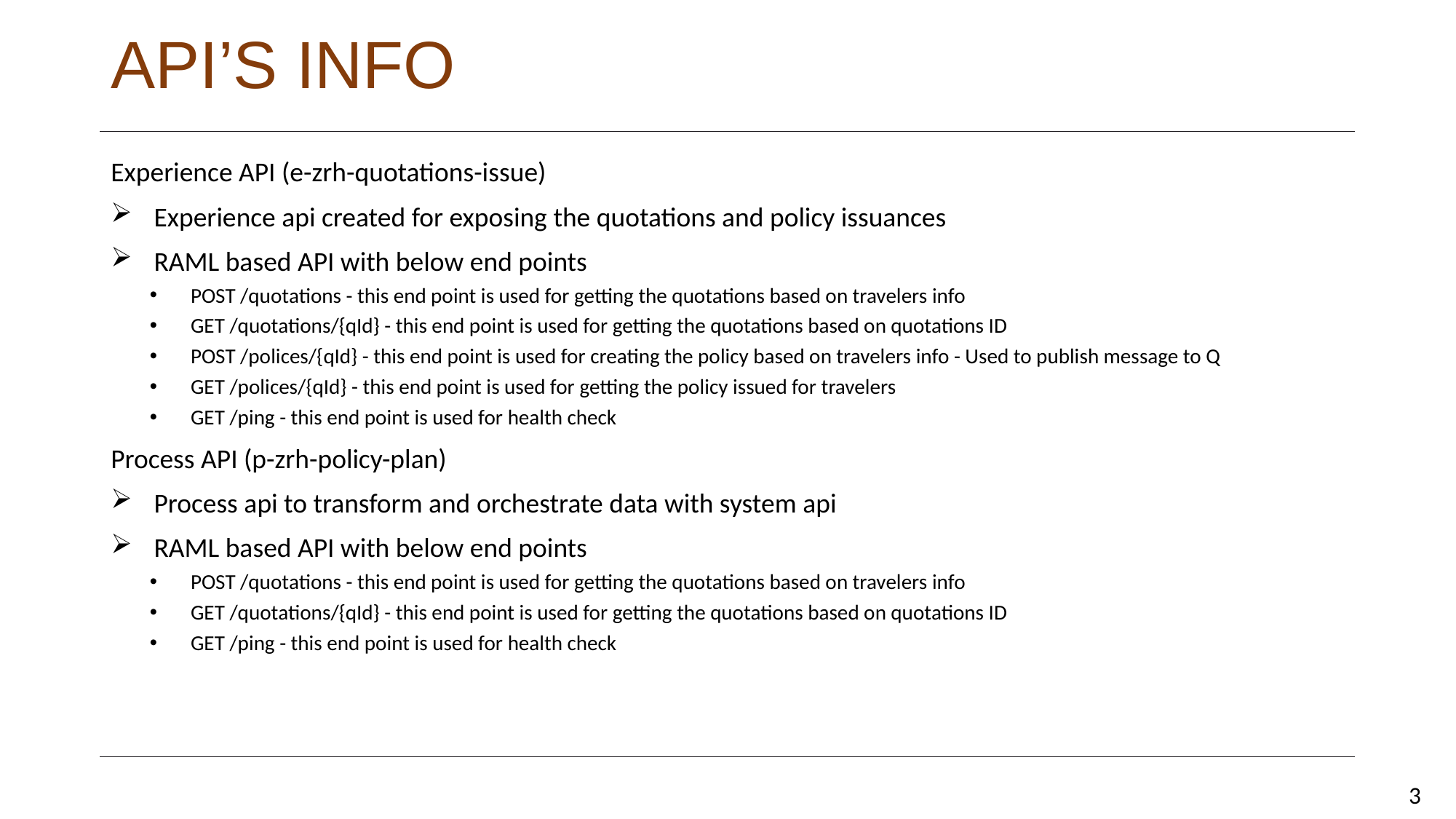

# API’s Info
Experience API (e-zrh-quotations-issue)
Experience api created for exposing the quotations and policy issuances
RAML based API with below end points
POST /quotations - this end point is used for getting the quotations based on travelers info
GET /quotations/{qId} - this end point is used for getting the quotations based on quotations ID
POST /polices/{qId} - this end point is used for creating the policy based on travelers info - Used to publish message to Q
GET /polices/{qId} - this end point is used for getting the policy issued for travelers
GET /ping - this end point is used for health check
Process API (p-zrh-policy-plan)
Process api to transform and orchestrate data with system api
RAML based API with below end points
POST /quotations - this end point is used for getting the quotations based on travelers info
GET /quotations/{qId} - this end point is used for getting the quotations based on quotations ID
GET /ping - this end point is used for health check

3